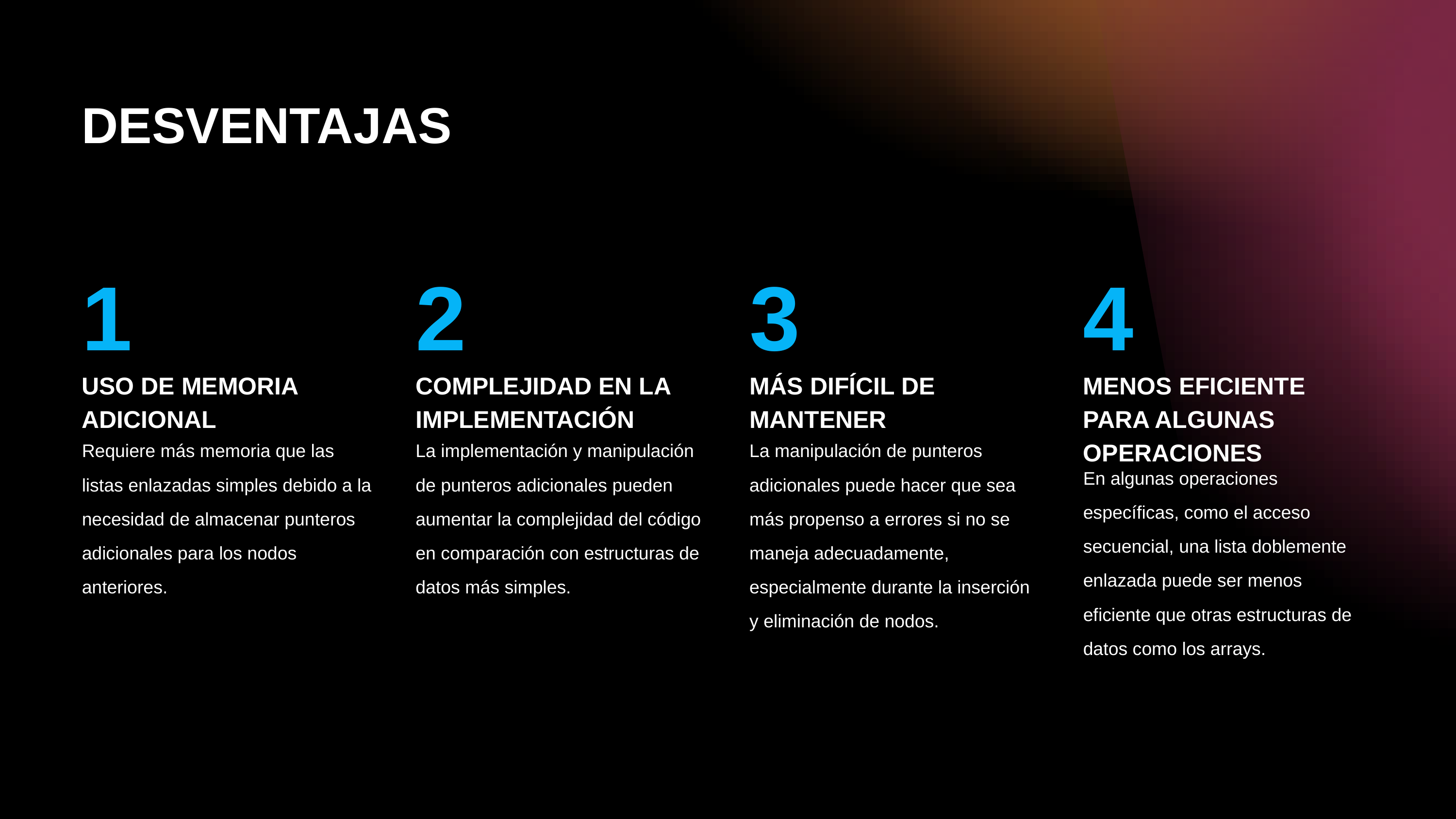

DESVENTAJAS
1
USO DE MEMORIA ADICIONAL
Requiere más memoria que las listas enlazadas simples debido a la necesidad de almacenar punteros adicionales para los nodos anteriores.
2
COMPLEJIDAD EN LA IMPLEMENTACIÓN
La implementación y manipulación de punteros adicionales pueden aumentar la complejidad del código en comparación con estructuras de datos más simples.
3
MÁS DIFÍCIL DE MANTENER
La manipulación de punteros adicionales puede hacer que sea más propenso a errores si no se maneja adecuadamente, especialmente durante la inserción y eliminación de nodos.
4
MENOS EFICIENTE PARA ALGUNAS OPERACIONES
En algunas operaciones específicas, como el acceso secuencial, una lista doblemente enlazada puede ser menos eficiente que otras estructuras de datos como los arrays.